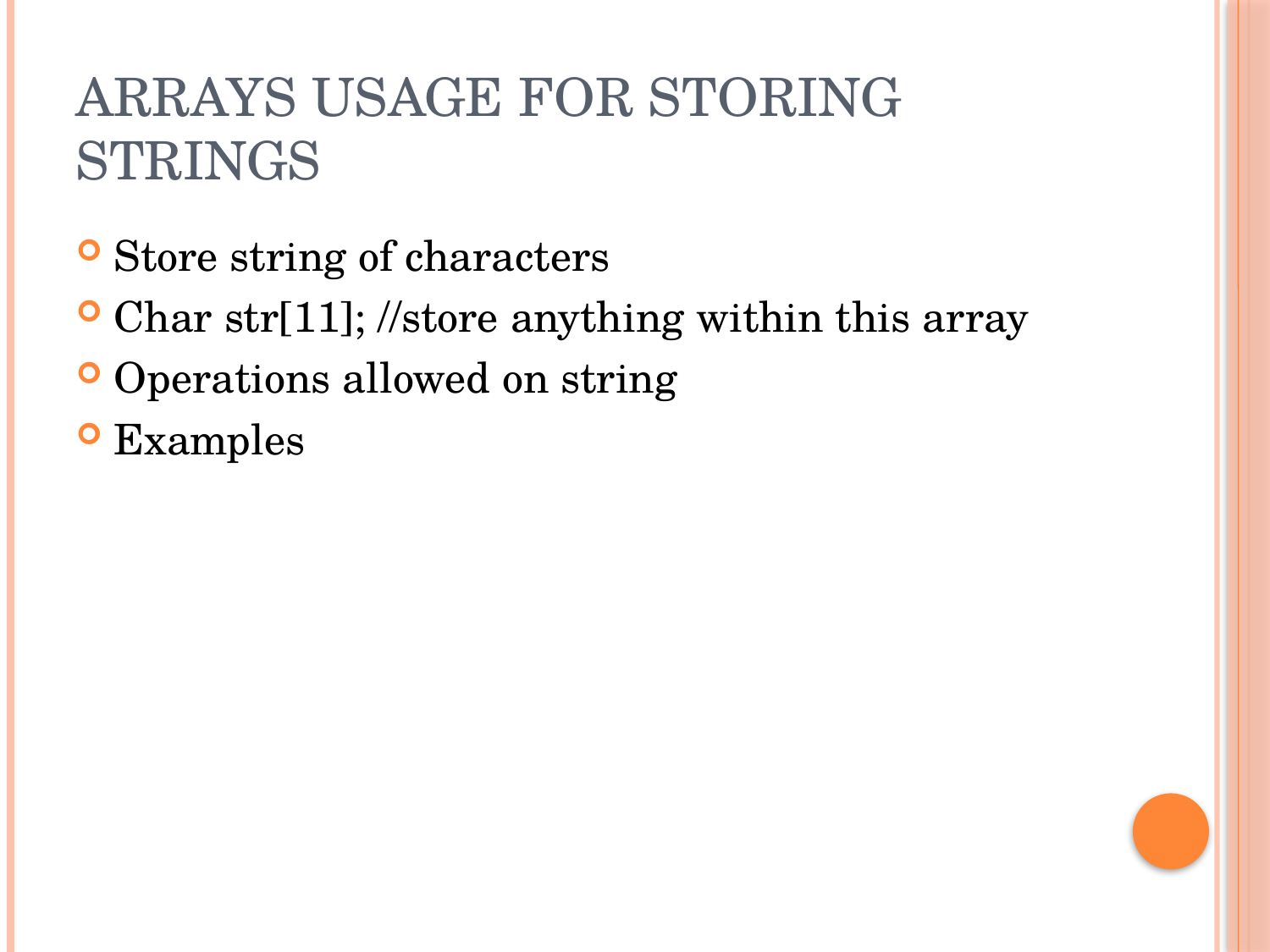

# Arrays usage for storing strings
Store string of characters
Char str[11]; //store anything within this array
Operations allowed on string
Examples